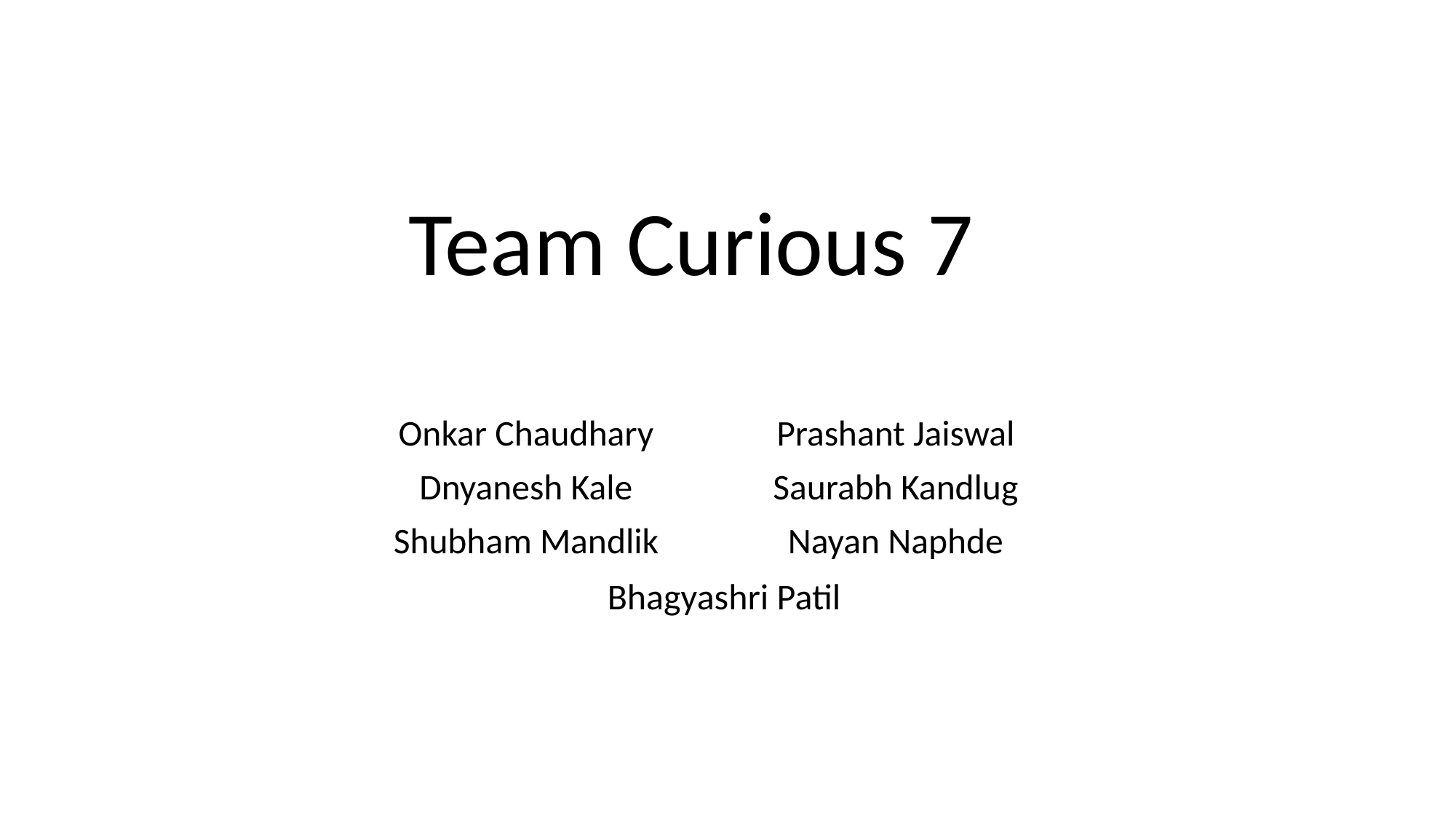

# Team Curious 7
Onkar Chaudhary
Dnyanesh Kale
Shubham Mandlik
Prashant Jaiswal
Saurabh Kandlug
Nayan Naphde
Bhagyashri Patil